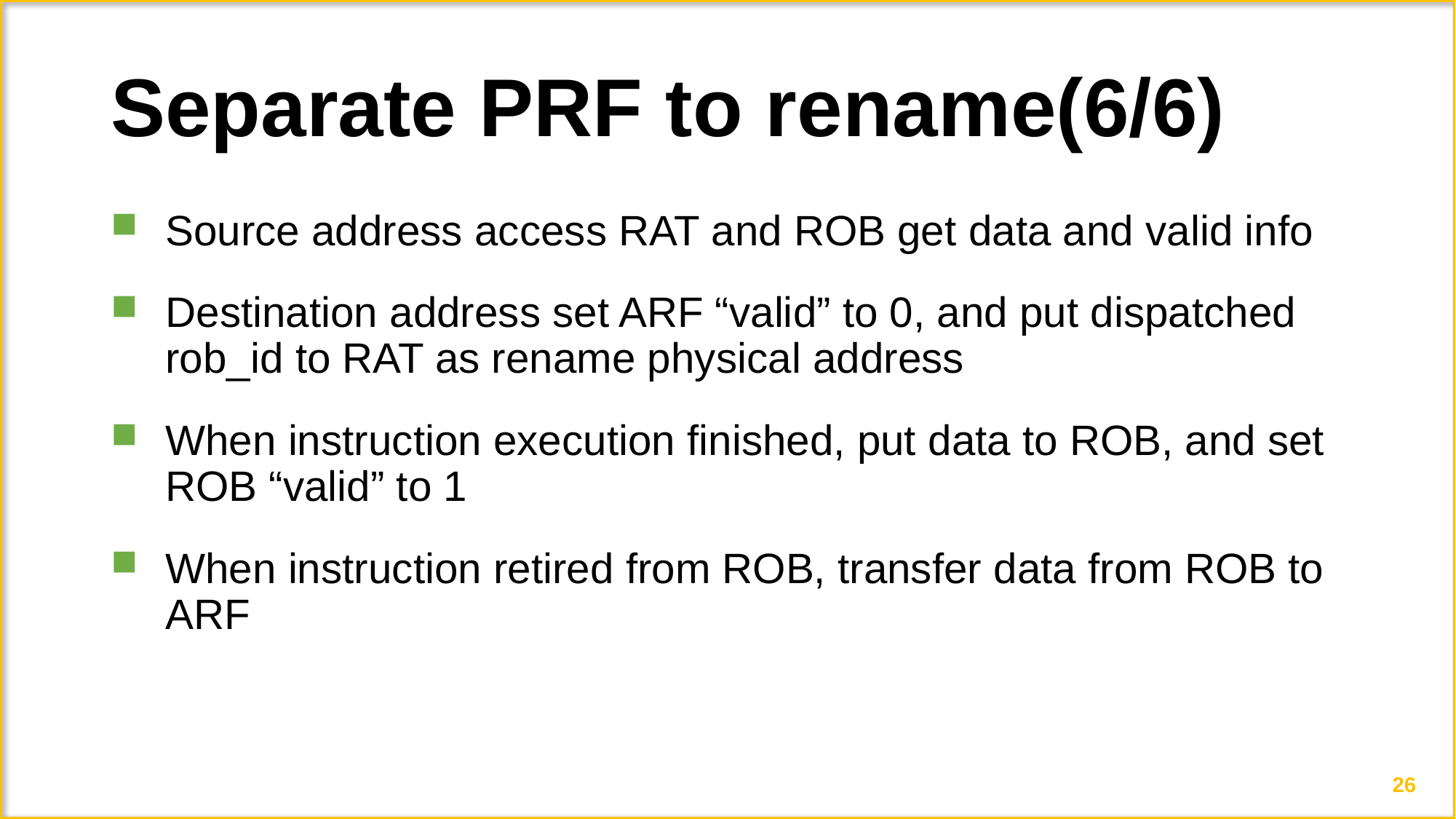

Separate PRF to rename(6/6)
Source address access RAT and ROB get data and valid info
Destination address set ARF “valid” to 0, and put dispatched rob_id to RAT as rename physical address
When instruction execution finished, put data to ROB, and set ROB “valid” to 1
When instruction retired from ROB, transfer data from ROB to ARF
26